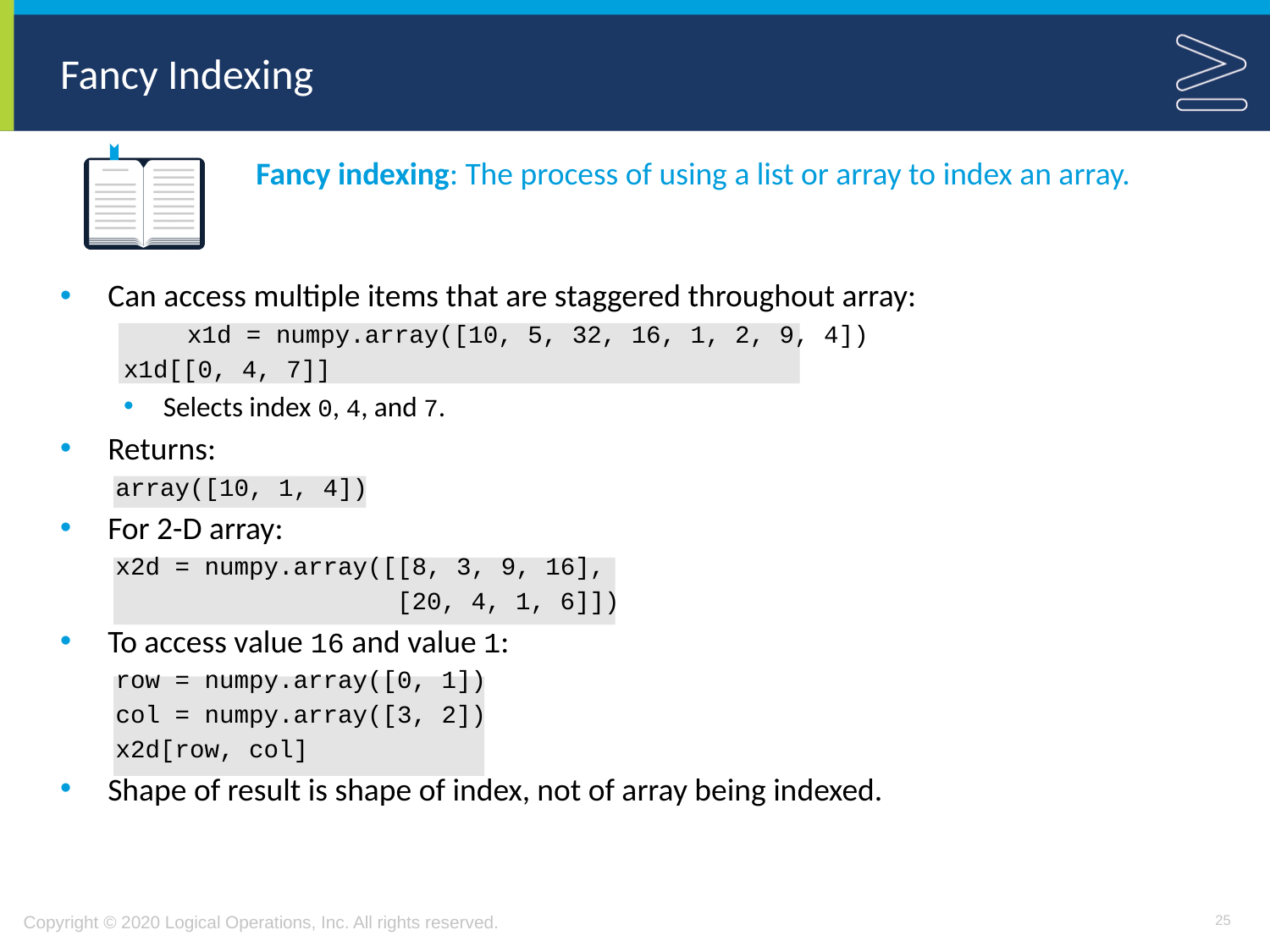

# Fancy Indexing
Fancy indexing: The process of using a list or array to index an array.
Can access multiple items that are staggered throughout array:
	x1d = numpy.array([10, 5, 32, 16, 1, 2, 9, 4])
x1d[[0, 4, 7]]
Selects index 0, 4, and 7.
Returns:
array([10, 1, 4])
For 2-D array:
x2d = numpy.array([[8, 3, 9, 16],
                   [20, 4, 1, 6]])
To access value 16 and value 1:
row = numpy.array([0, 1])
col = numpy.array([3, 2])
x2d[row, col]
Shape of result is shape of index, not of array being indexed.

25